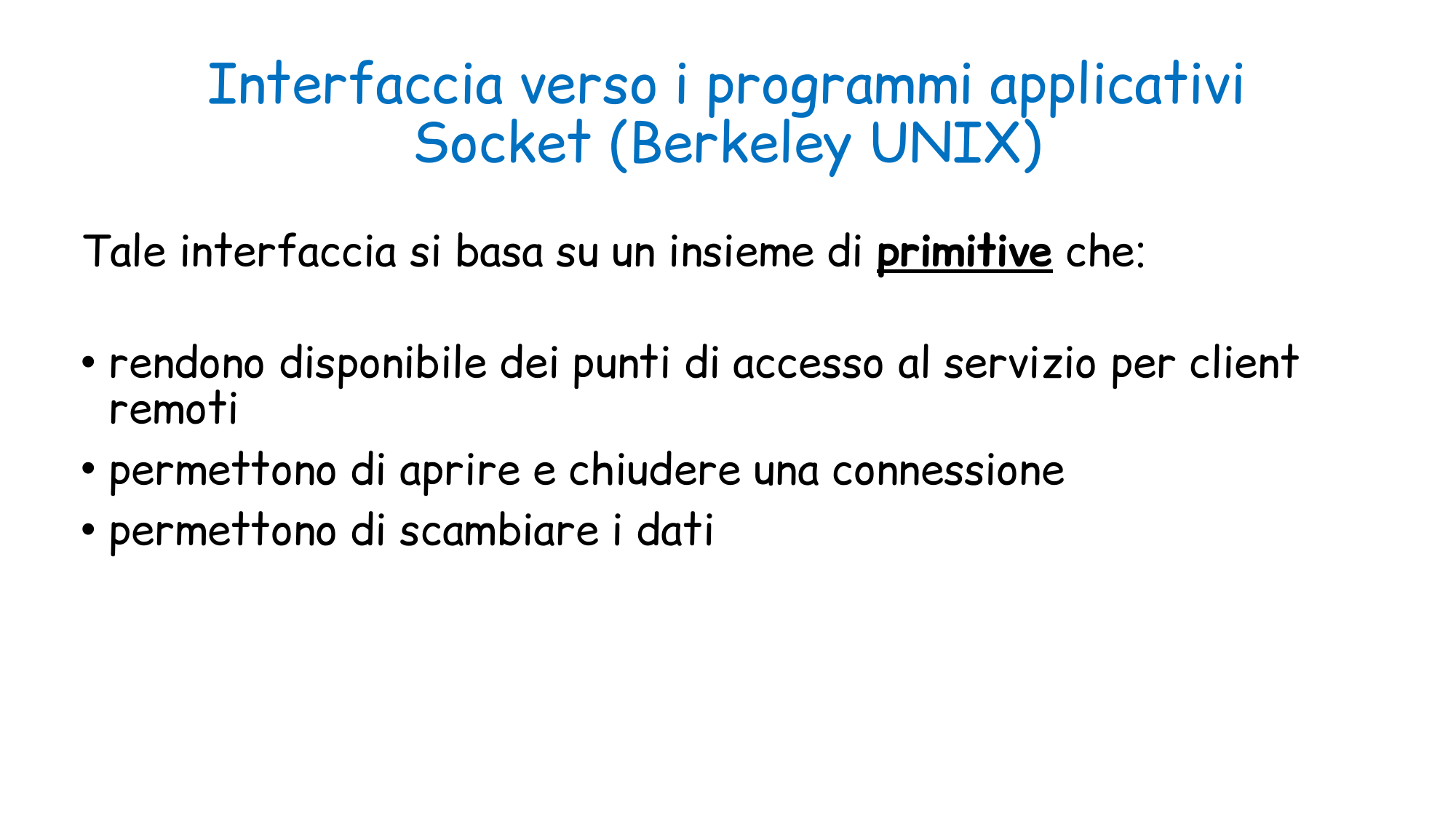

# Interfaccia verso i programmi applicativi Socket (Berkeley UNIX)
Tale interfaccia si basa su un insieme di primitive che:
rendono disponibile dei punti di accesso al servizio per client remoti
permettono di aprire e chiudere una connessione
permettono di scambiare i dati